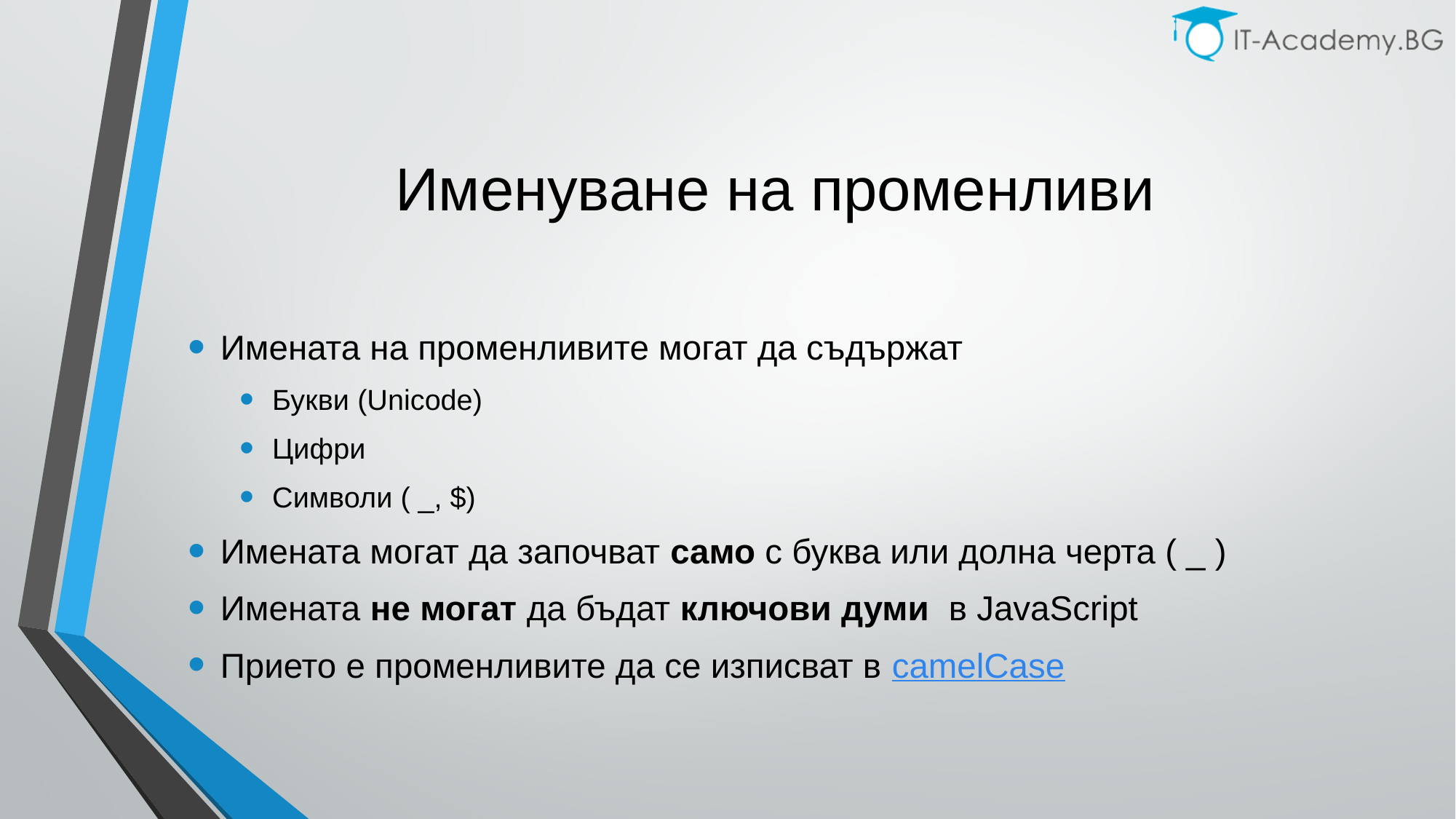

# Именуване на променливи
Имената на променливите могат да съдържат
Букви (Unicode)
Цифри
Символи ( _, $)
Имената могат да започват само с буква или долна черта ( _ )
Имената не могат да бъдат ключови думи  в JavaScript
Прието е променливите да се изписват в camelCase